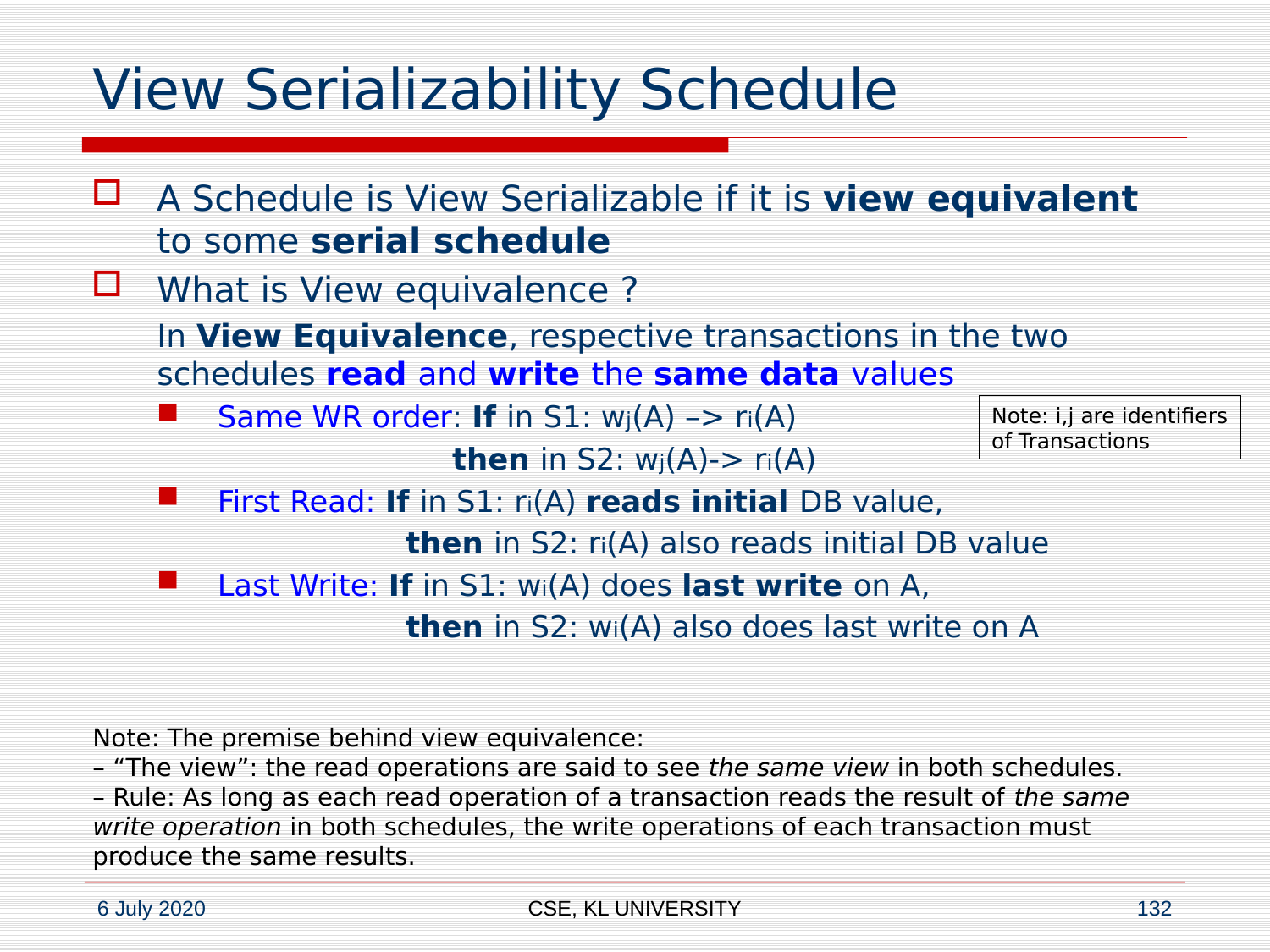

# View Serializability Schedule
A Schedule is View Serializable if it is view equivalent to some serial schedule
What is View equivalence ?
In View Equivalence, respective transactions in the two schedules read and write the same data values
Same WR order: If in S1: wj(A) –> ri(A)
                               then in S2: wj(A)-> ri(A)
First Read: If in S1: ri(A) reads initial DB value,
                        then in S2: ri(A) also reads initial DB value
Last Write: If in S1: wi(A) does last write on A,
                        then in S2: wi(A) also does last write on A

Note: i,j are identifiers
of Transactions
Note: The premise behind view equivalence:
– “The view”: the read operations are said to see the same view in both schedules.
– Rule: As long as each read operation of a transaction reads the result of the same
write operation in both schedules, the write operations of each transaction must
produce the same results.
CSE, KL UNIVERSITY
132
6 July 2020